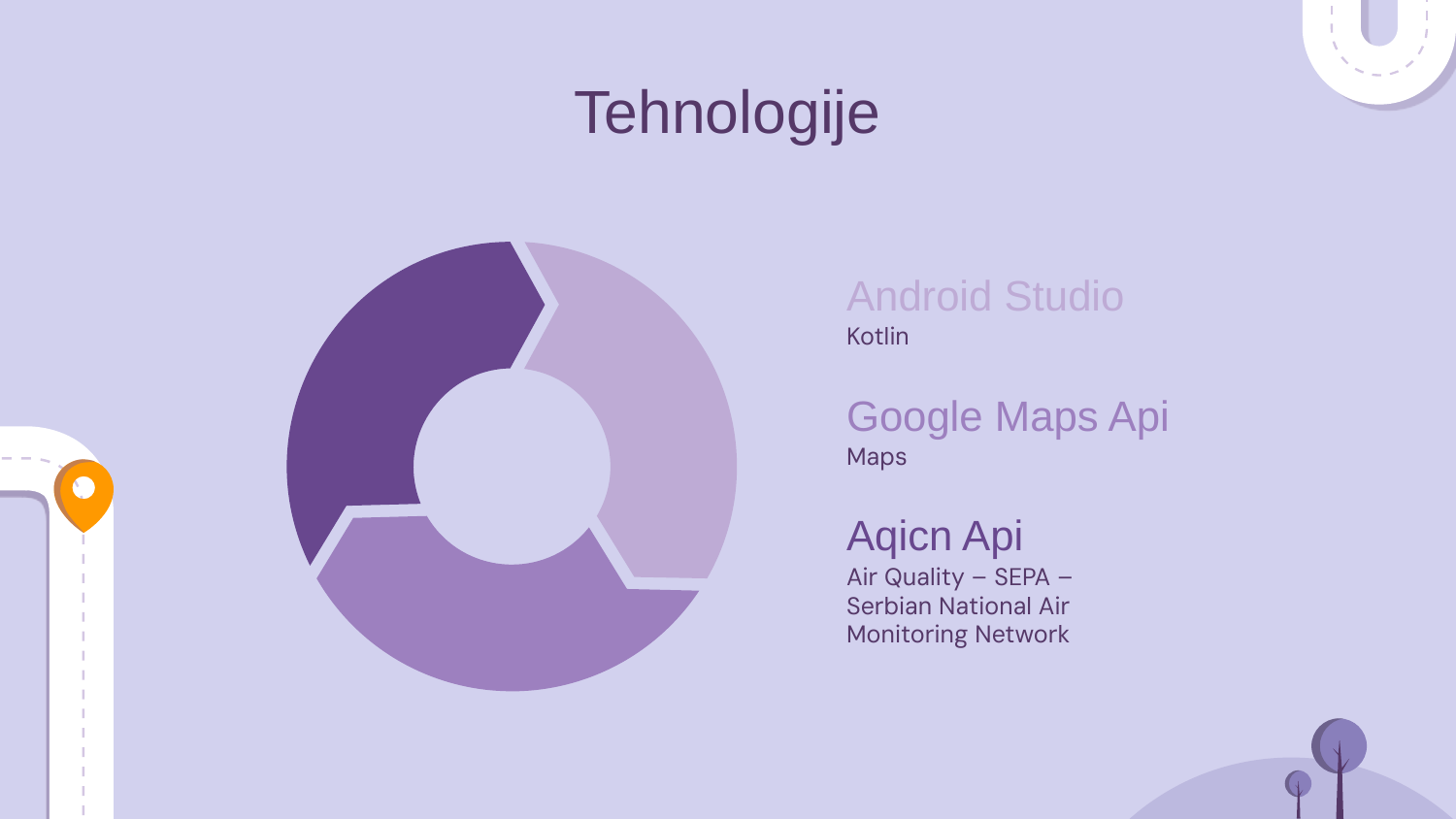

# Tehnologije

Android Studio
Kotlin
Google Maps Api
Maps
Aqicn Api
Air Quality – SEPA – Serbian National Air Monitoring Network